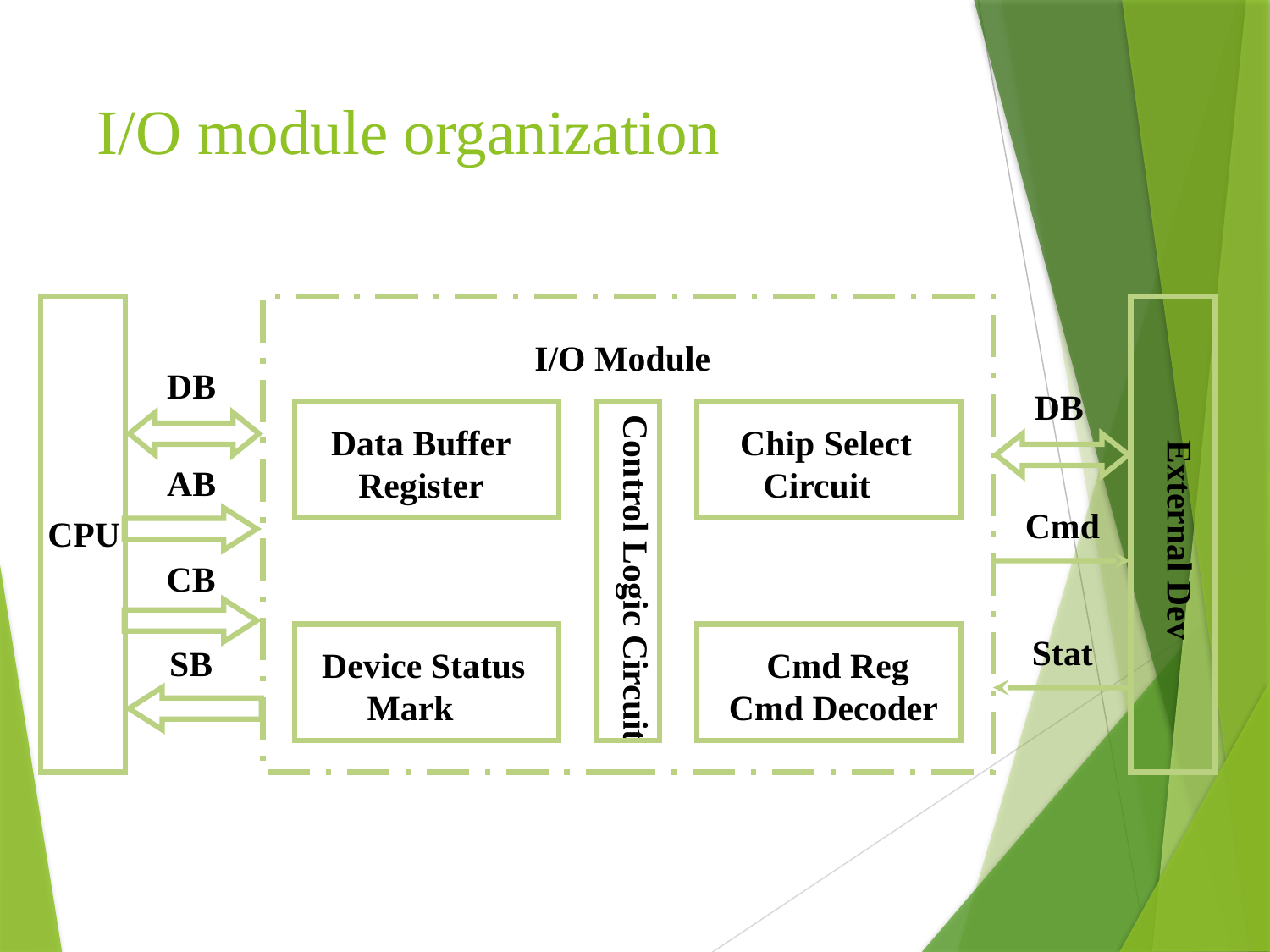

# I/O module organization

CPU
DB

AB

CB

SB

External Dev
DB

Cmd

Stat

I/O Module
     Control Logic Circuit

Data Buffer
Register

   Chip Select
 Circuit

   Device Status
Mark

 Cmd Reg
Cmd Decoder